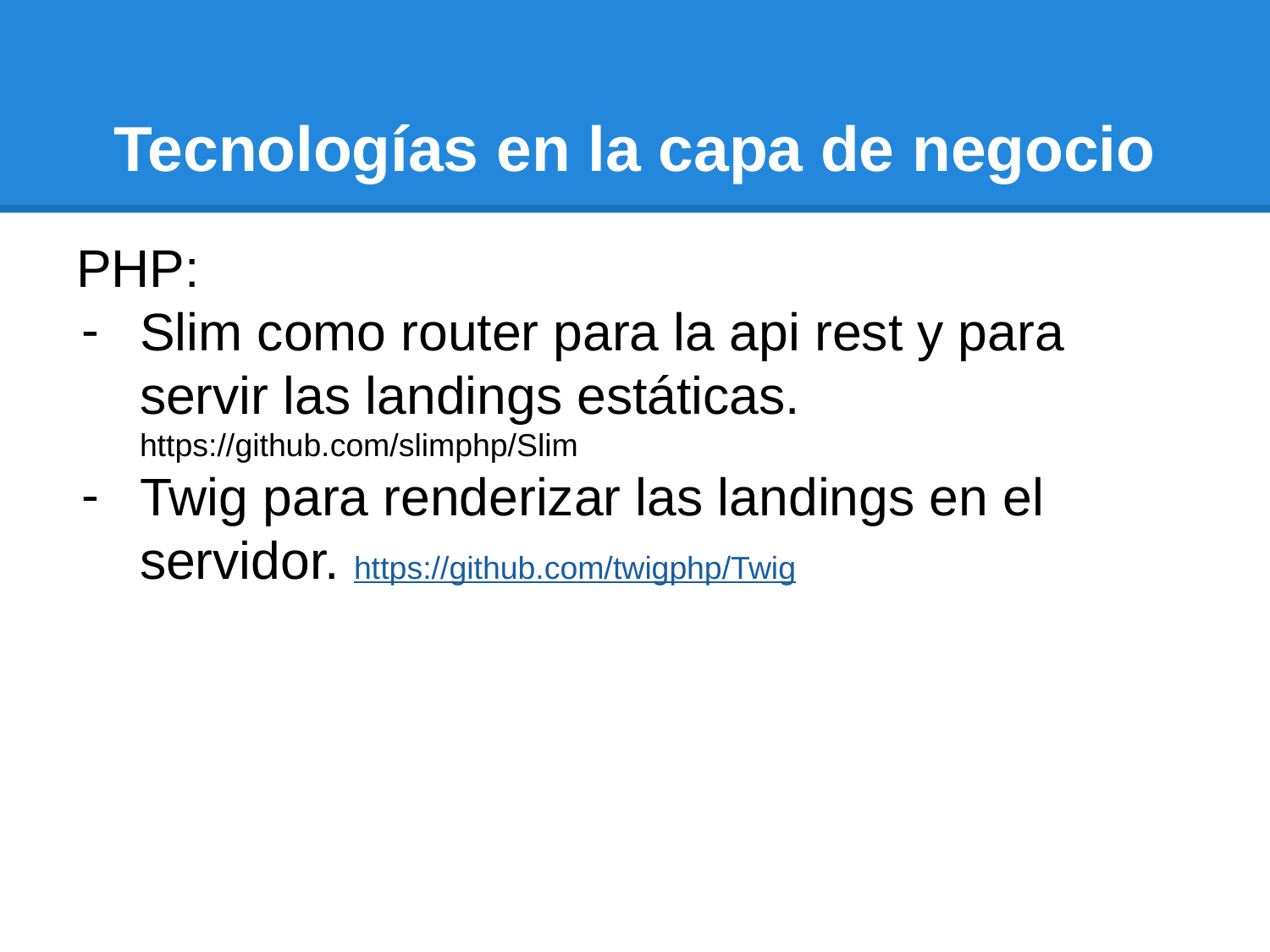

# Tecnologías en la capa de negocio
PHP:
Slim como router para la api rest y para servir las landings estáticas. https://github.com/slimphp/Slim
Twig para renderizar las landings en el servidor. https://github.com/twigphp/Twig